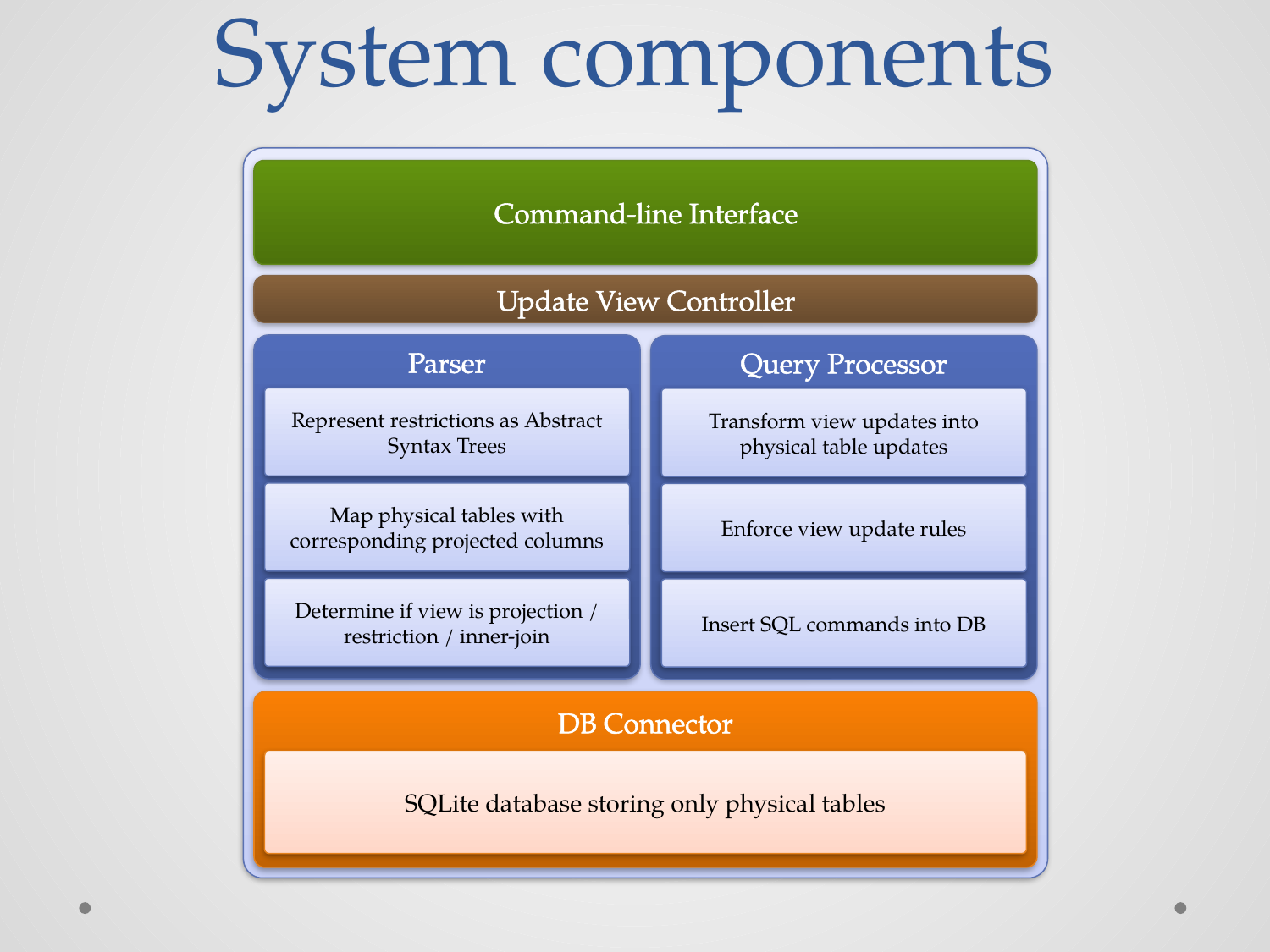

# System components

Command-line Interface

Update View Controller

Parser
Query Processor
Represent restrictions as Abstract Syntax Trees
Transform view updates into physical table updates
Map physical tables with corresponding projected columns
Enforce view update rules
Determine if view is projection / restriction / inner-join
Insert SQL commands into DB

DB Connector
SQLite database storing only physical tables